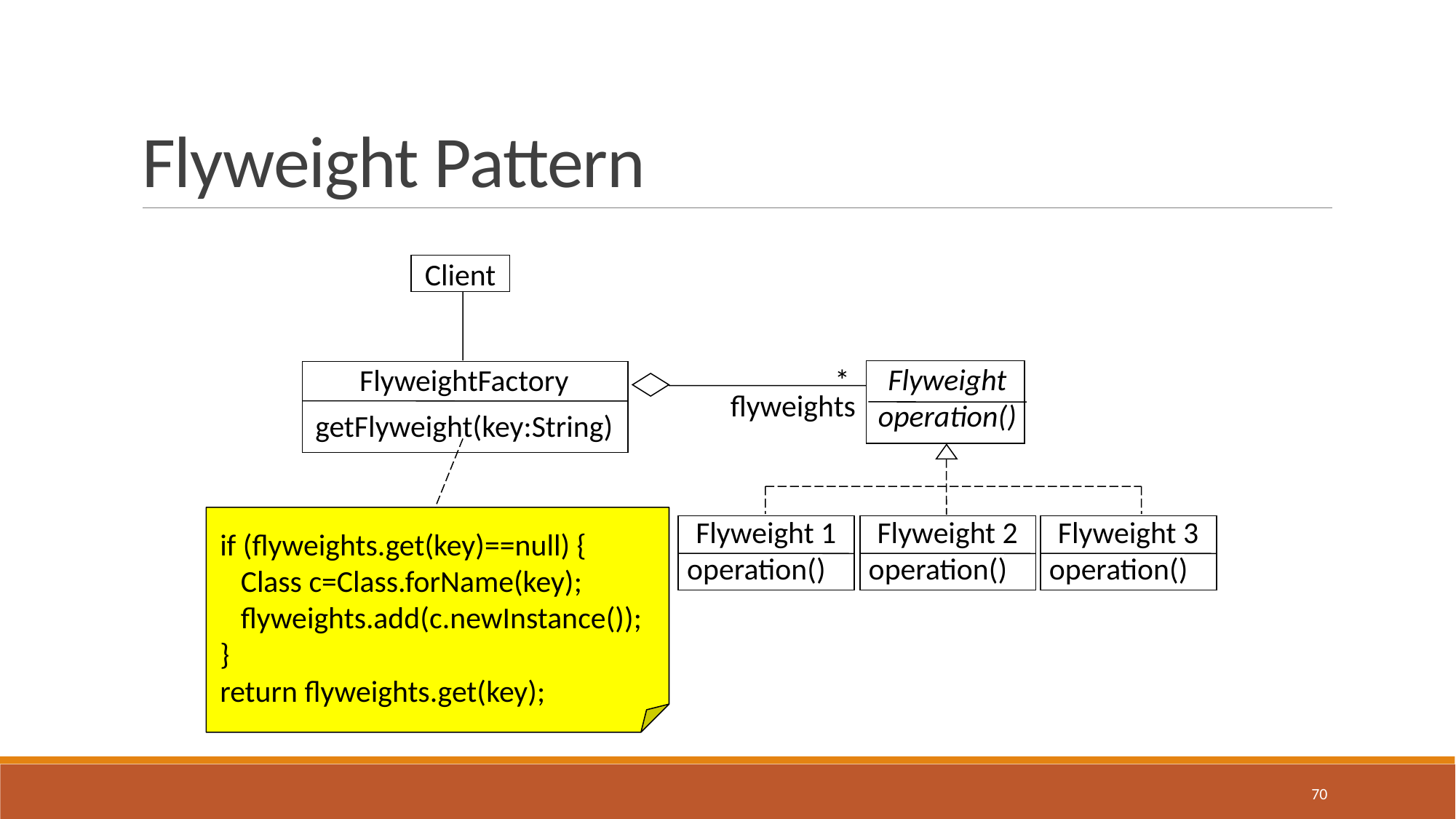

# Flyweight Pattern
  Client

Flyweight

operation()
*
FlyweightFactory

flyweights

getFlyweight(key:String)

if (flyweights.get(key)==null) {
   Class c=Class.forName(key);
   flyweights.add(c.newInstance());
}
return flyweights.get(key);

Flyweight 1

operation()
Flyweight 2

operation()
Flyweight 3

operation()
70